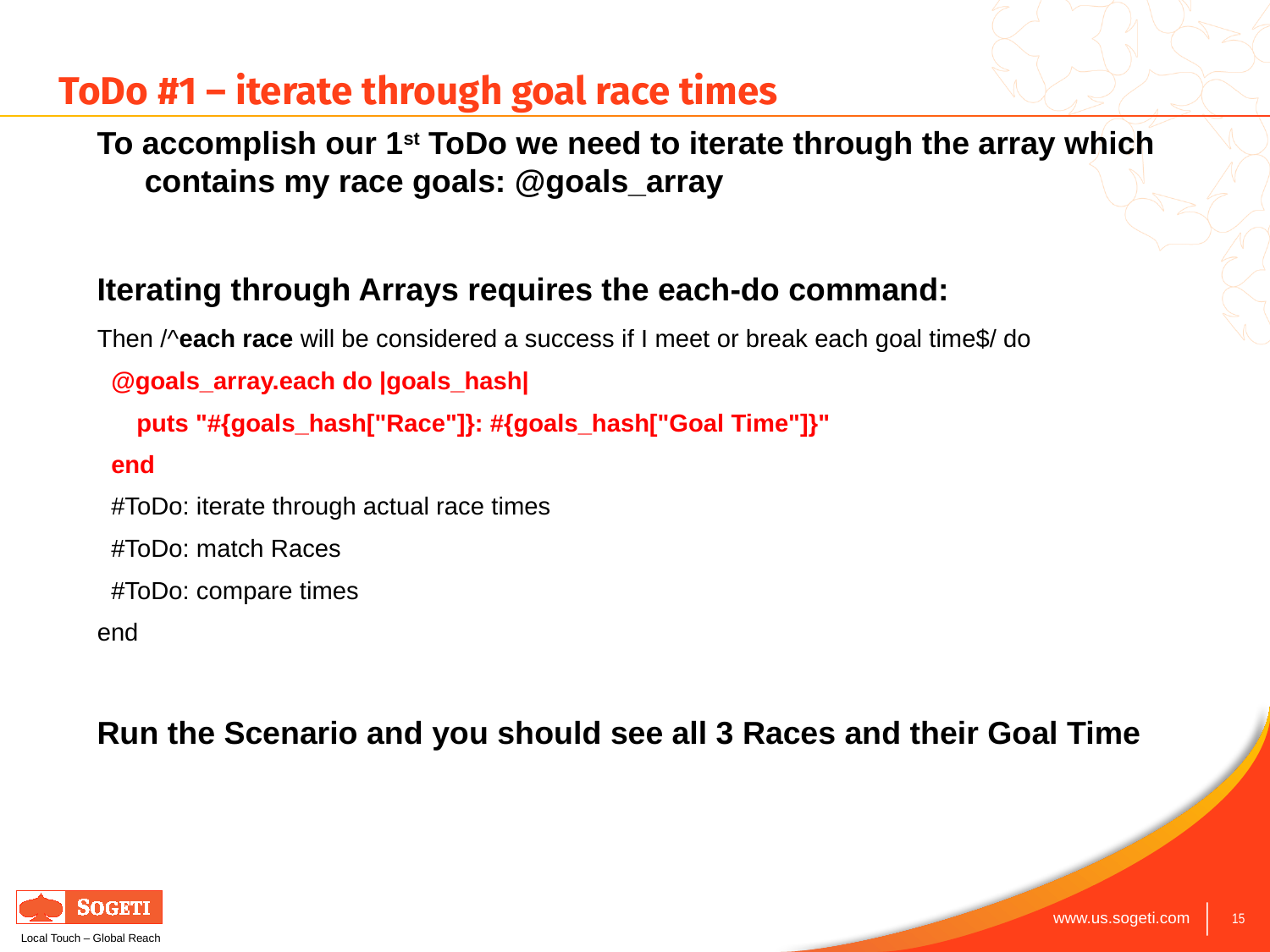

ToDo #1 – iterate through goal race times
To accomplish our 1st ToDo we need to iterate through the array which contains my race goals: @goals_array

Iterating through Arrays requires the each-do command:
Then /^each race will be considered a success if I meet or break each goal time$/ do
  @goals_array.each do |goals_hash|
	 puts "#{goals_hash["Race"]}: #{goals_hash["Goal Time"]}"
  end
  #ToDo: iterate through actual race times
  #ToDo: match Races
  #ToDo: compare times
end

Run the Scenario and you should see all 3 Races and their Goal Time